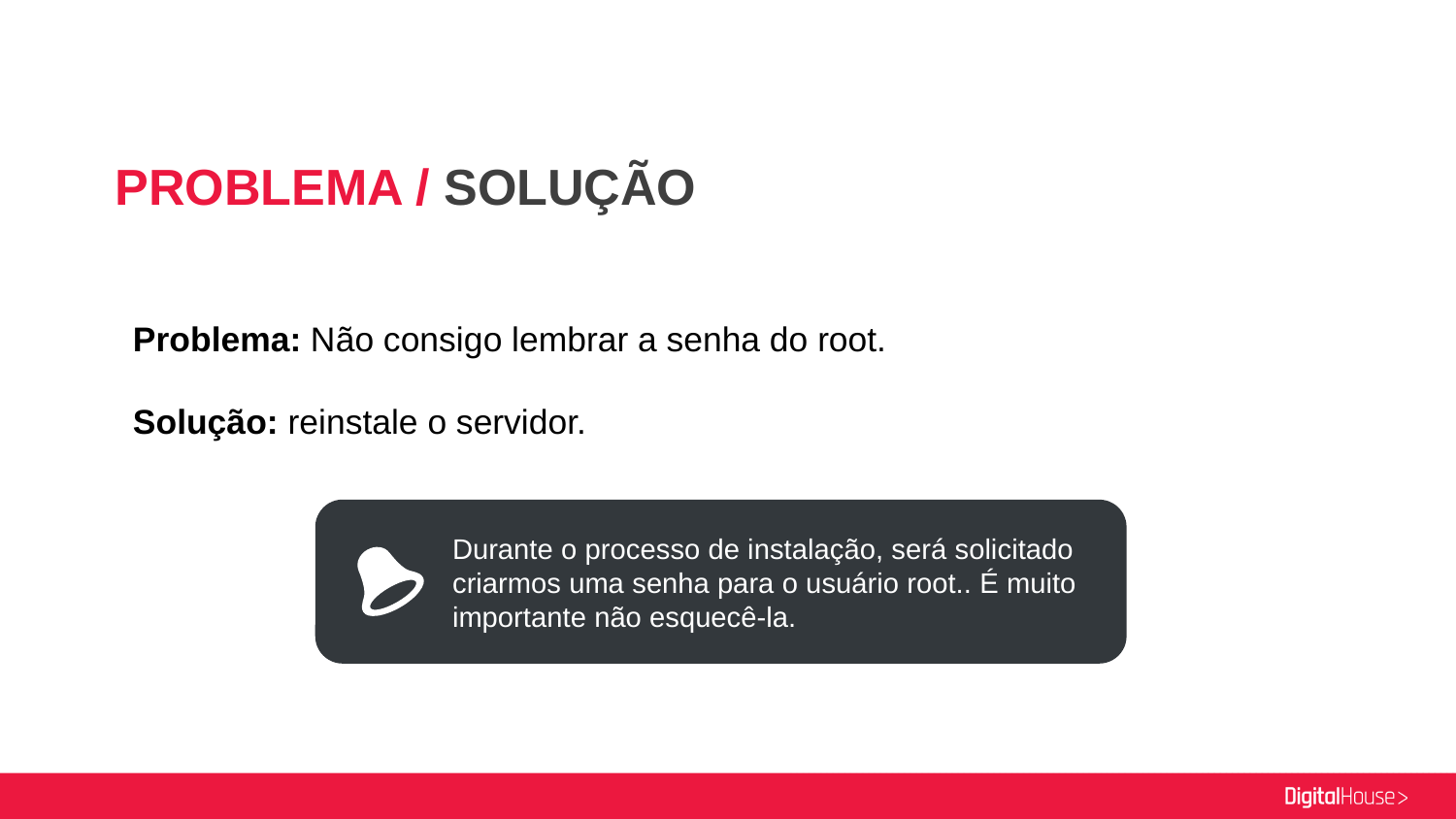

PROBLEMA / SOLUÇÃO
Problema: Não consigo lembrar a senha do root.

Solução: reinstale o servidor.
Durante o processo de instalação, será solicitado criarmos uma senha para o usuário root.. É muito importante não esquecê-la.